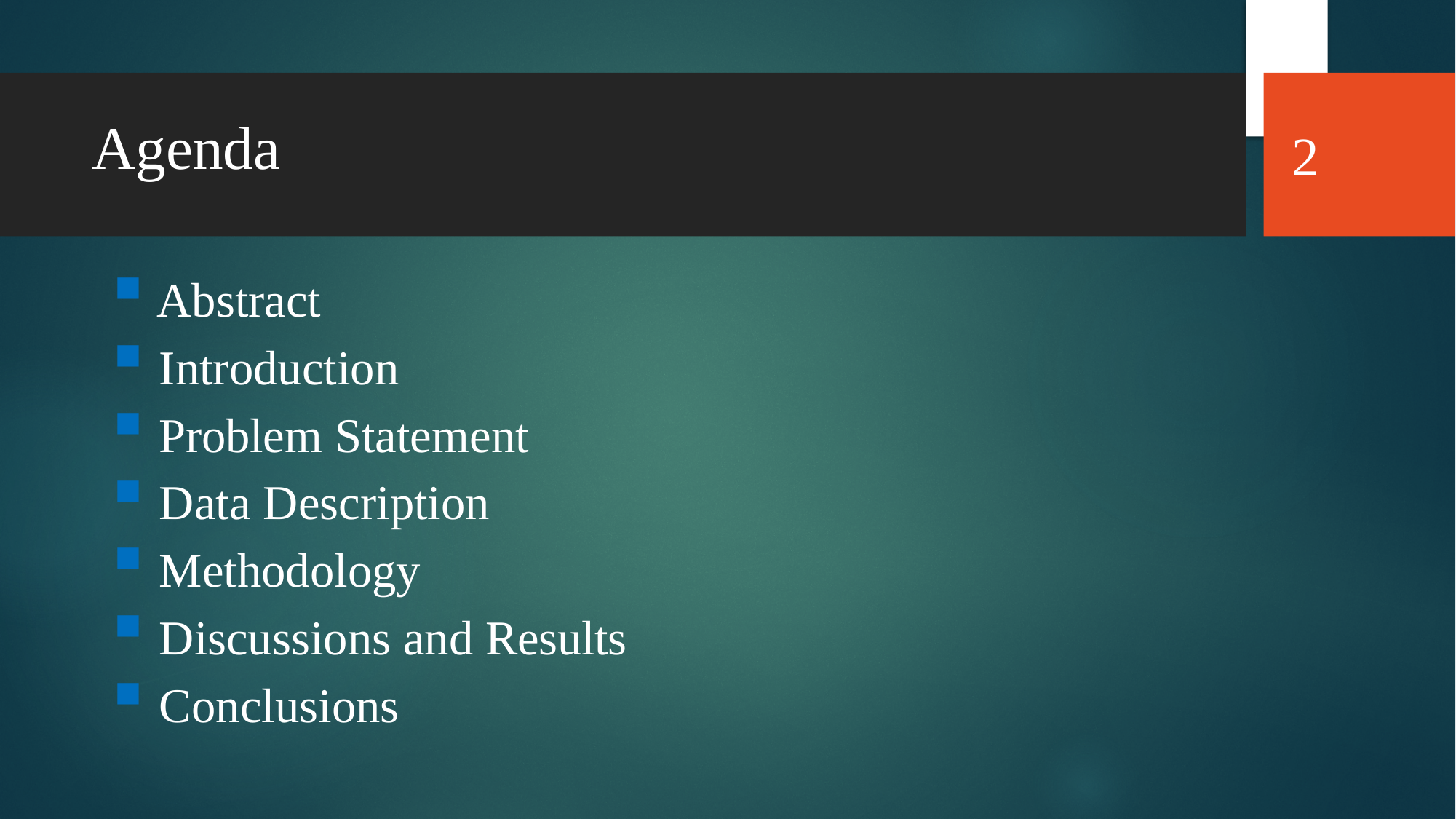

Agenda
2
Abstract
Introduction
Problem Statement
Data Description
Methodology
Discussions and Results
Conclusions